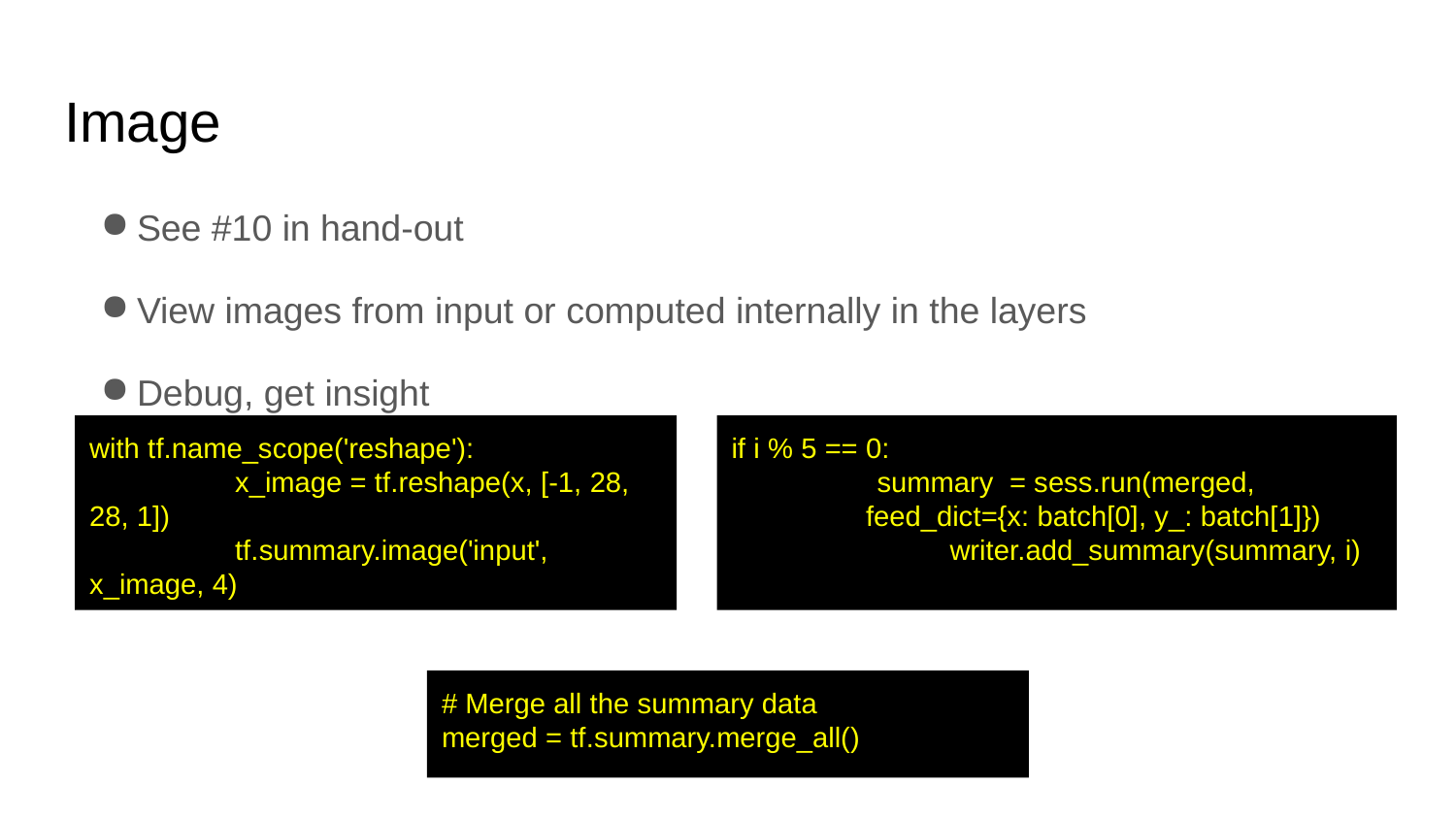

# Image
See #10 in hand-out
View images from input or computed internally in the layers
Debug, get insight
with tf.name_scope('reshape'):
	x_image = tf.reshape(x, [-1, 28, 28, 1])
	tf.summary.image('input', x_image, 4)
if i % 5 == 0:
	summary  = sess.run(merged,
feed_dict={x: batch[0], y_: batch[1]})
	writer.add_summary(summary, i)
# Merge all the summary data
merged = tf.summary.merge_all()